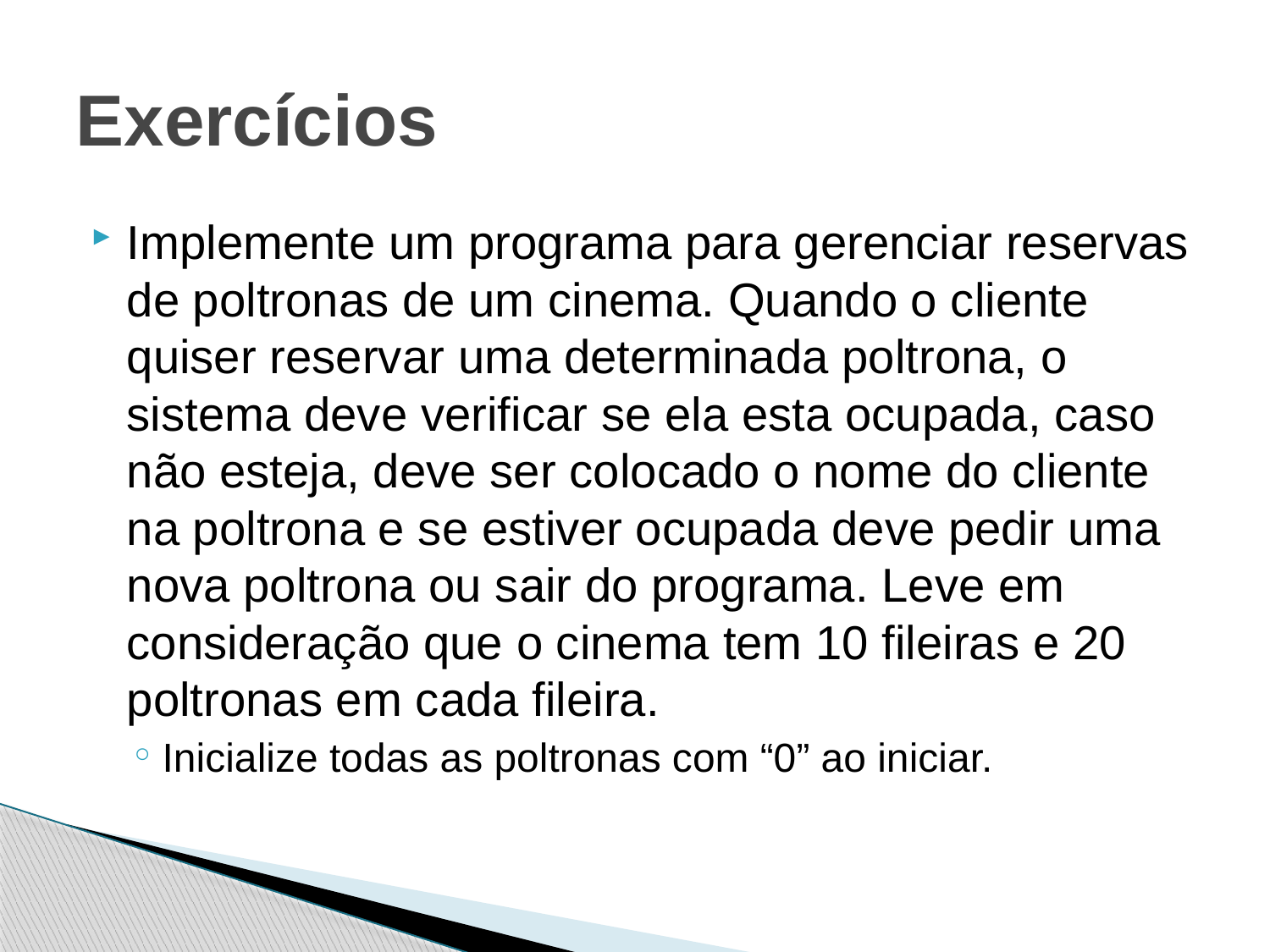

# Exercícios
Implemente um programa para gerenciar reservas de poltronas de um cinema. Quando o cliente quiser reservar uma determinada poltrona, o sistema deve verificar se ela esta ocupada, caso não esteja, deve ser colocado o nome do cliente na poltrona e se estiver ocupada deve pedir uma nova poltrona ou sair do programa. Leve em consideração que o cinema tem 10 fileiras e 20 poltronas em cada fileira.
Inicialize todas as poltronas com “0” ao iniciar.